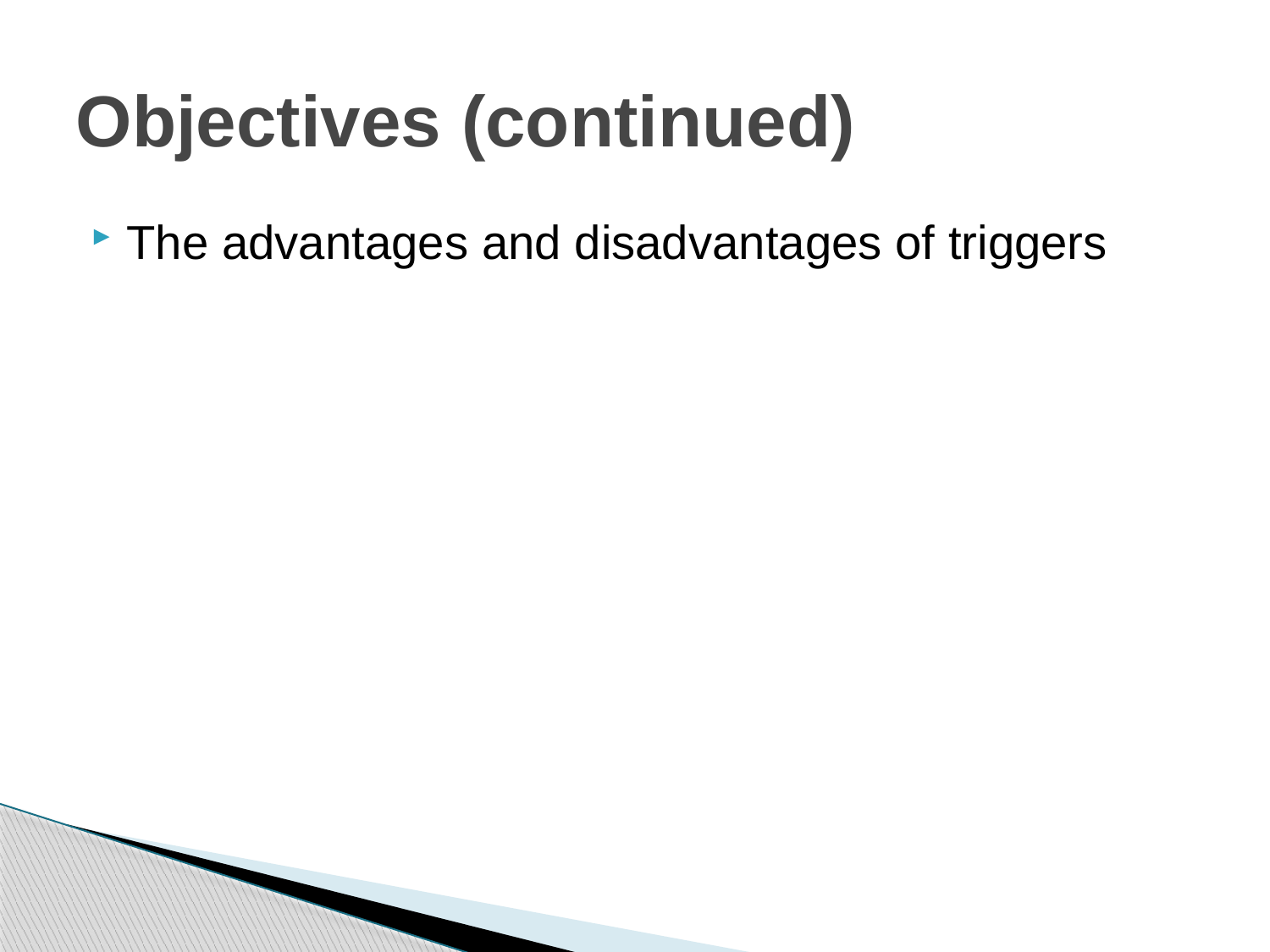

# Objectives (continued)
The advantages and disadvantages of triggers